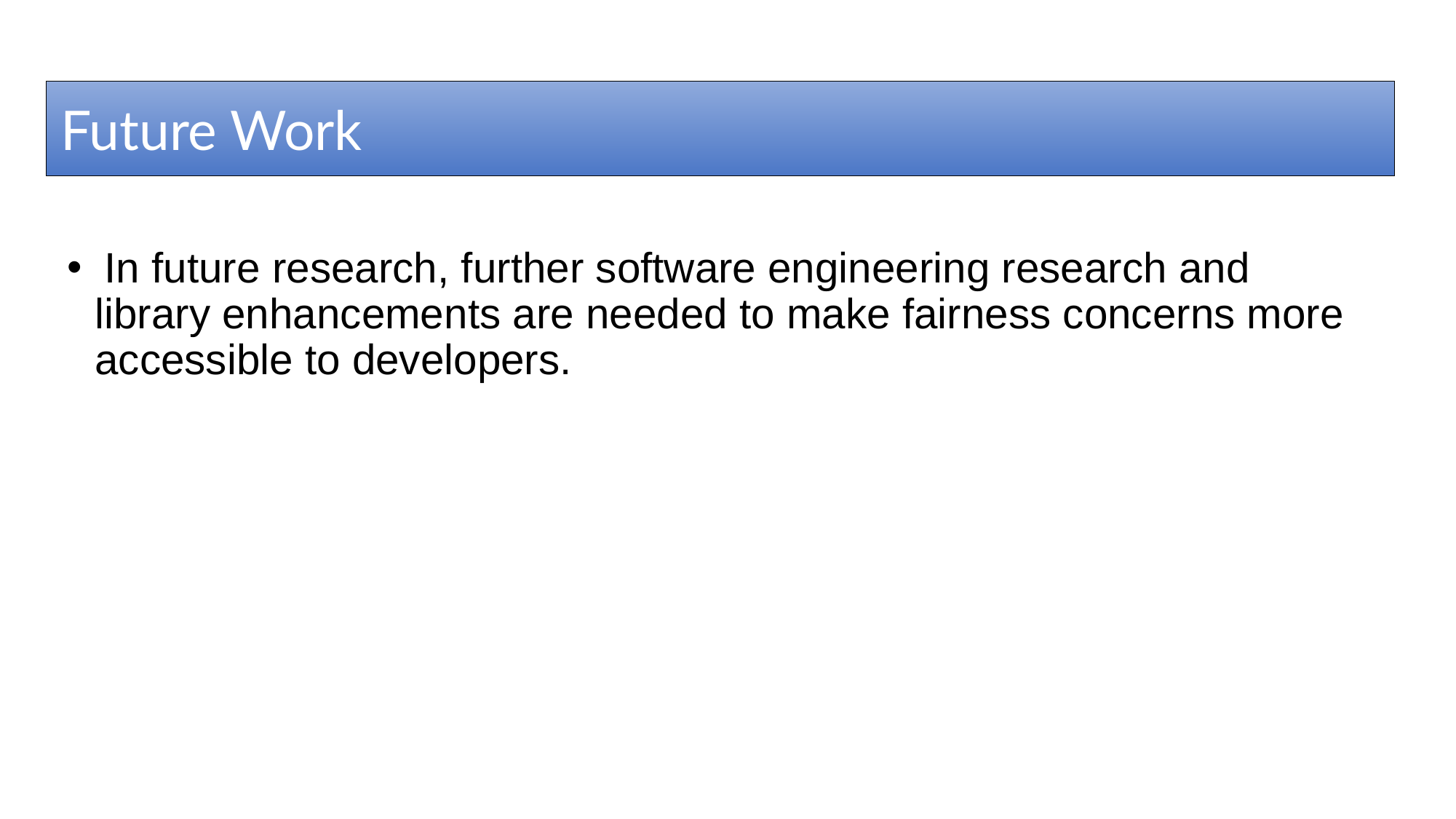

Future Work
 In future research, further software engineering research and library enhancements are needed to make fairness concerns more accessible to developers.